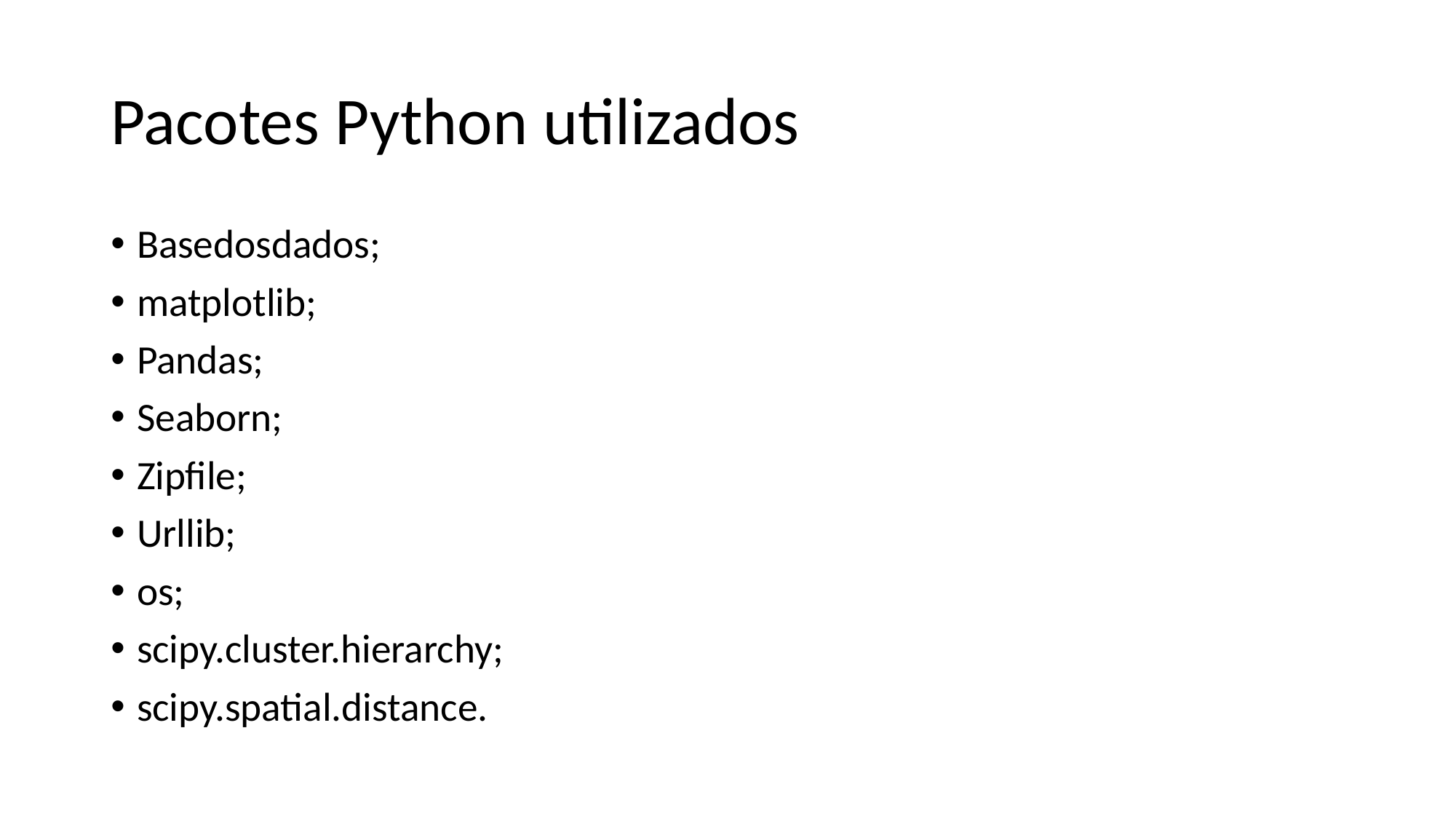

# Pacotes Python utilizados
Basedosdados;
matplotlib;
Pandas;
Seaborn;
Zipfile;
Urllib;
os;
scipy.cluster.hierarchy;
scipy.spatial.distance.